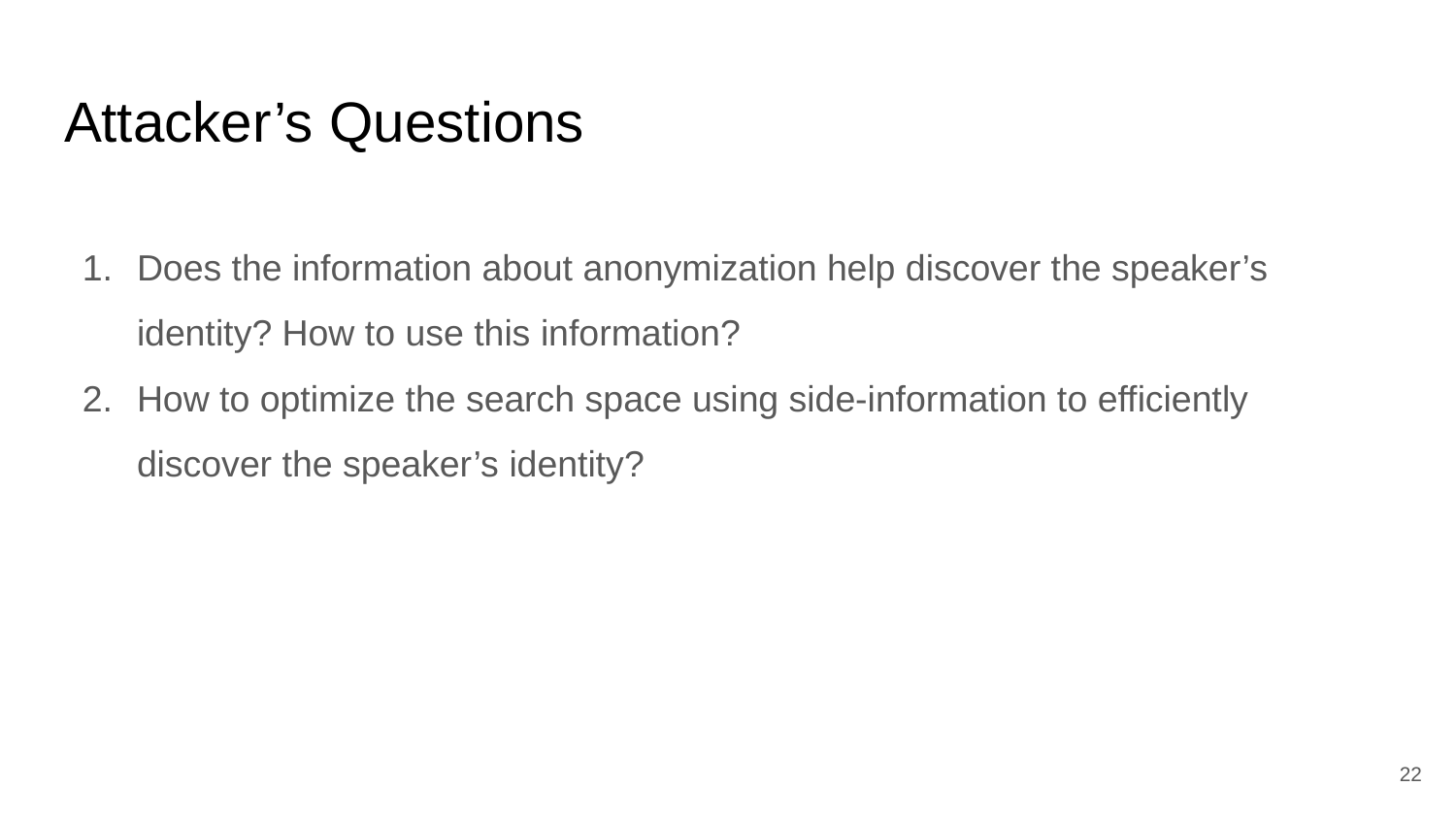

# Attacker’s Questions
Does the information about anonymization help discover the speaker’s identity? How to use this information?
How to optimize the search space using side-information to efficiently discover the speaker’s identity?

22